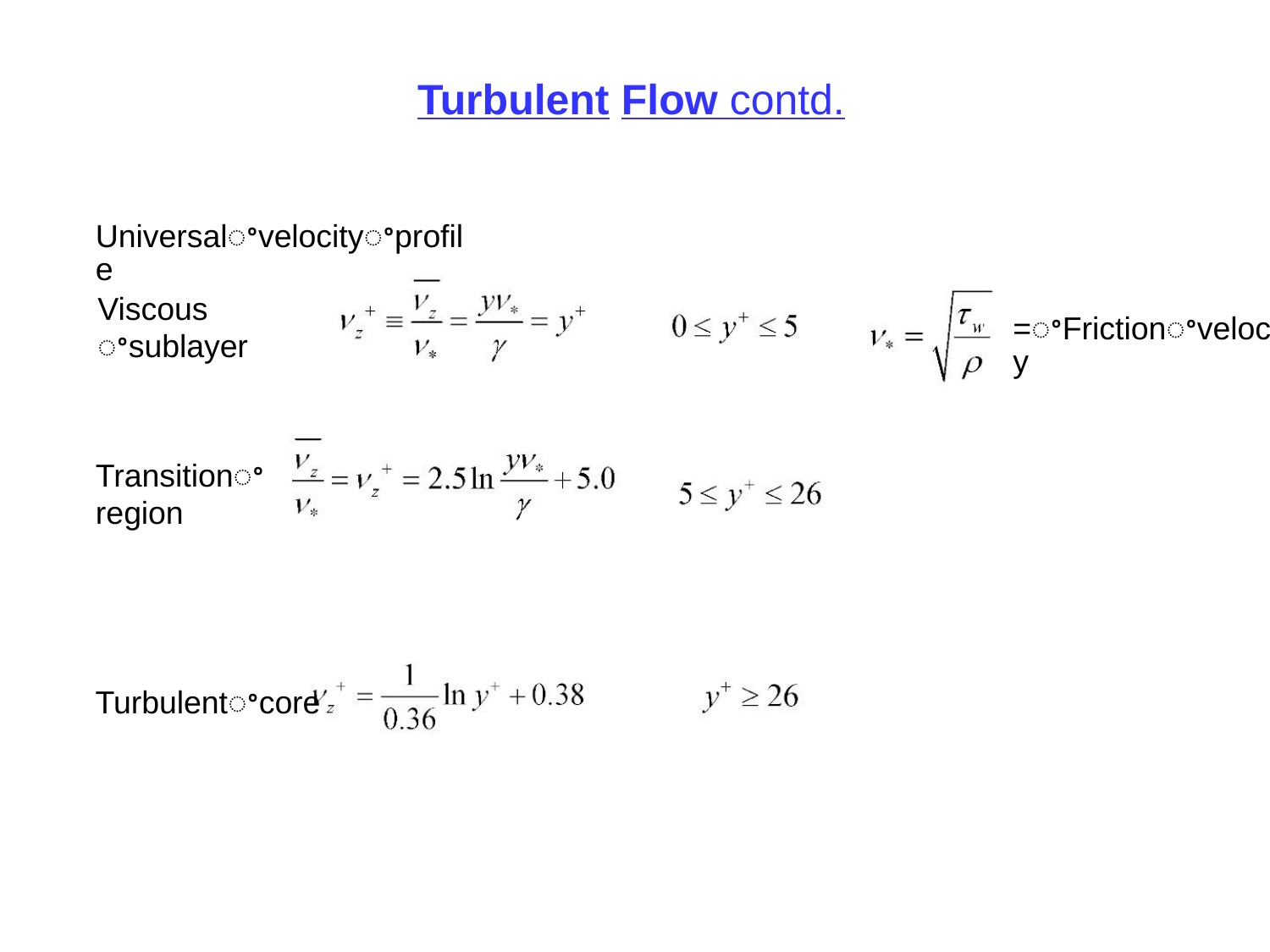

Turbulent Flow contd.
Universalꢀvelocityꢀprofile
Viscous
ꢀsublayer
=ꢀFrictionꢀvelocity
Transitionꢀ
region
Turbulentꢀcore